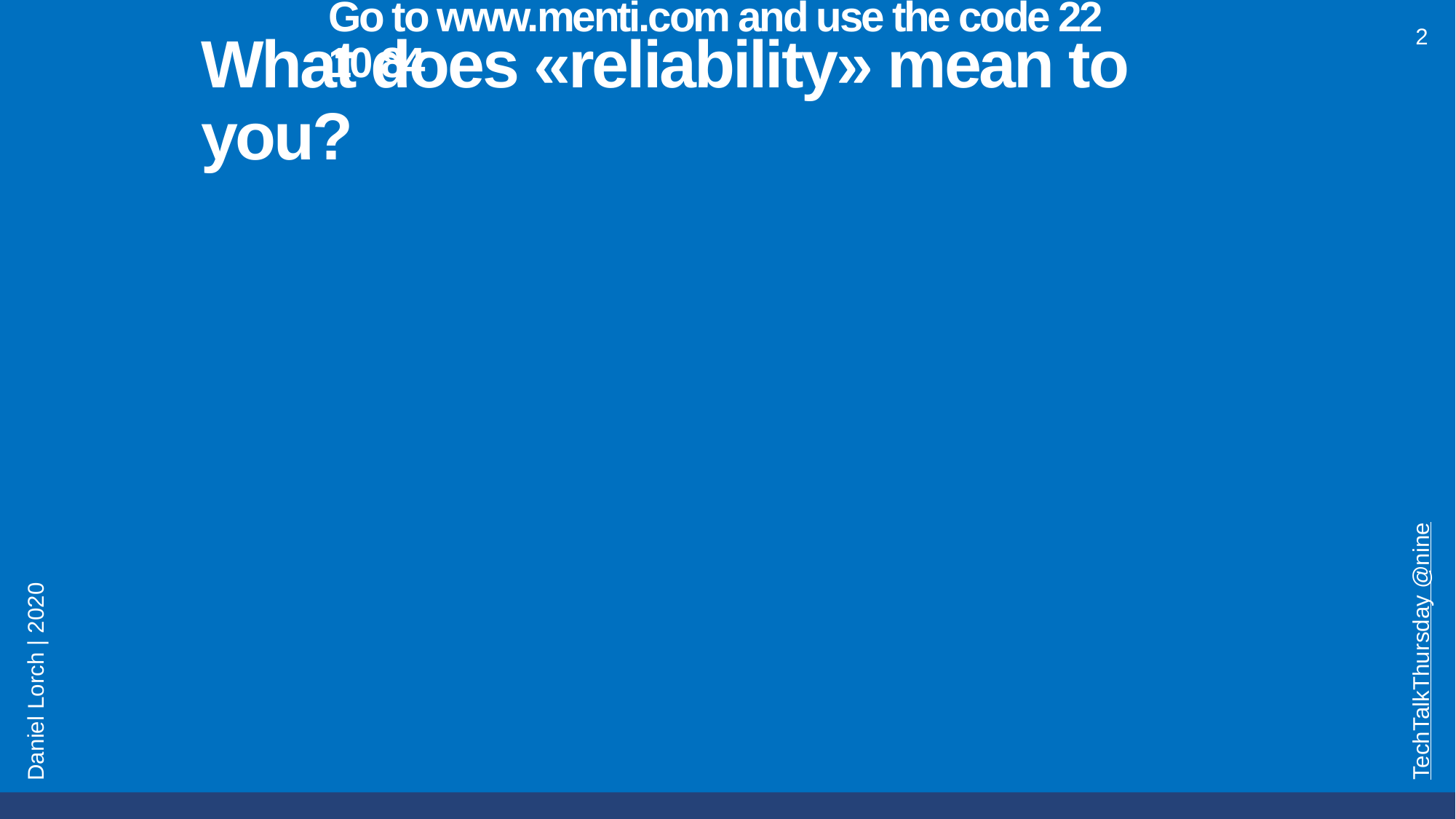

2
# Go to www.menti.com and use the code 22 10 84
What does «reliability» mean to you?
TechTalkThursday @nine
Daniel Lorch | 2020